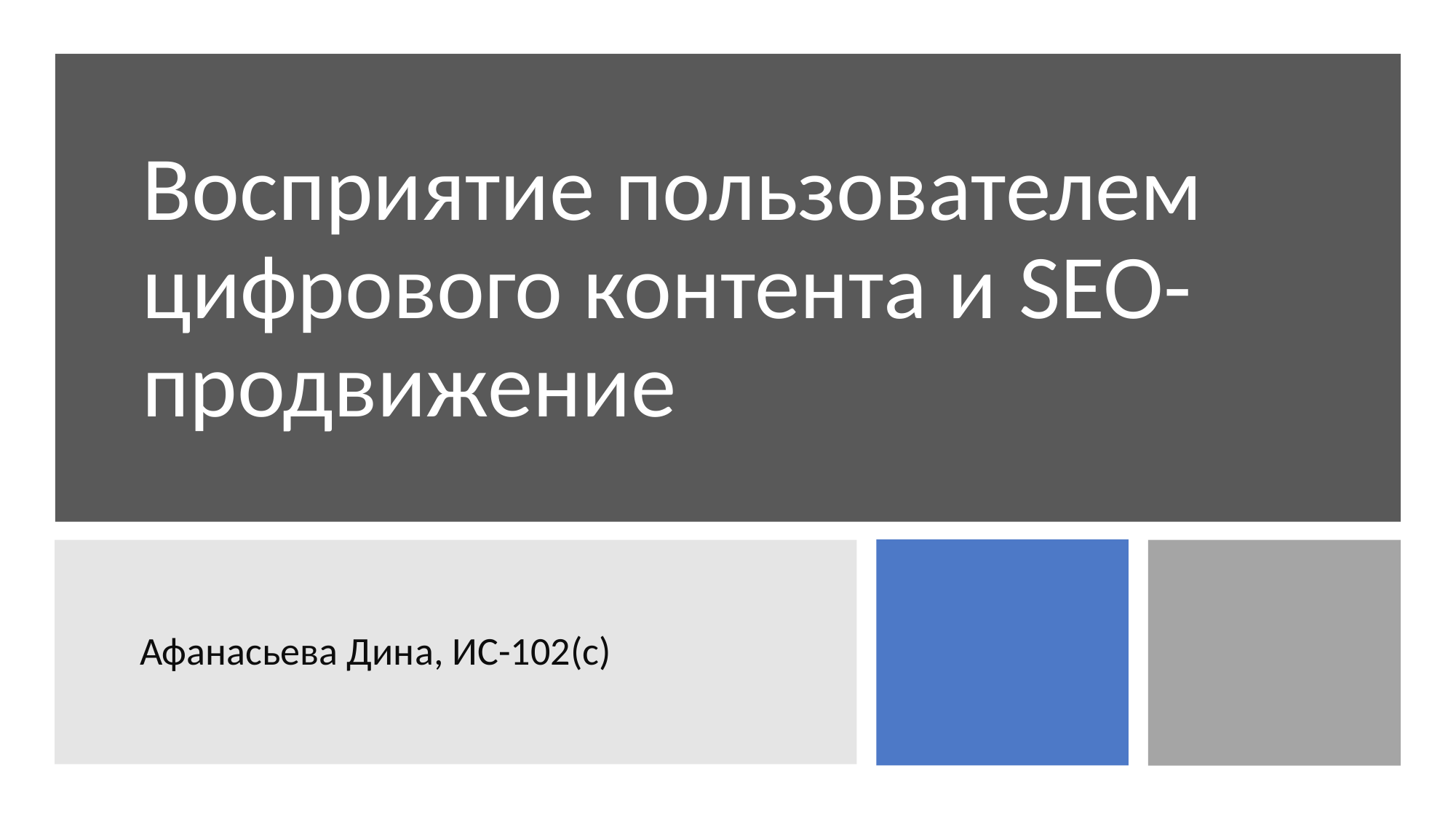

# Восприятие пользователем цифрового контента и SEO-продвижение

Афанасьева Дина, ИС-102(с)